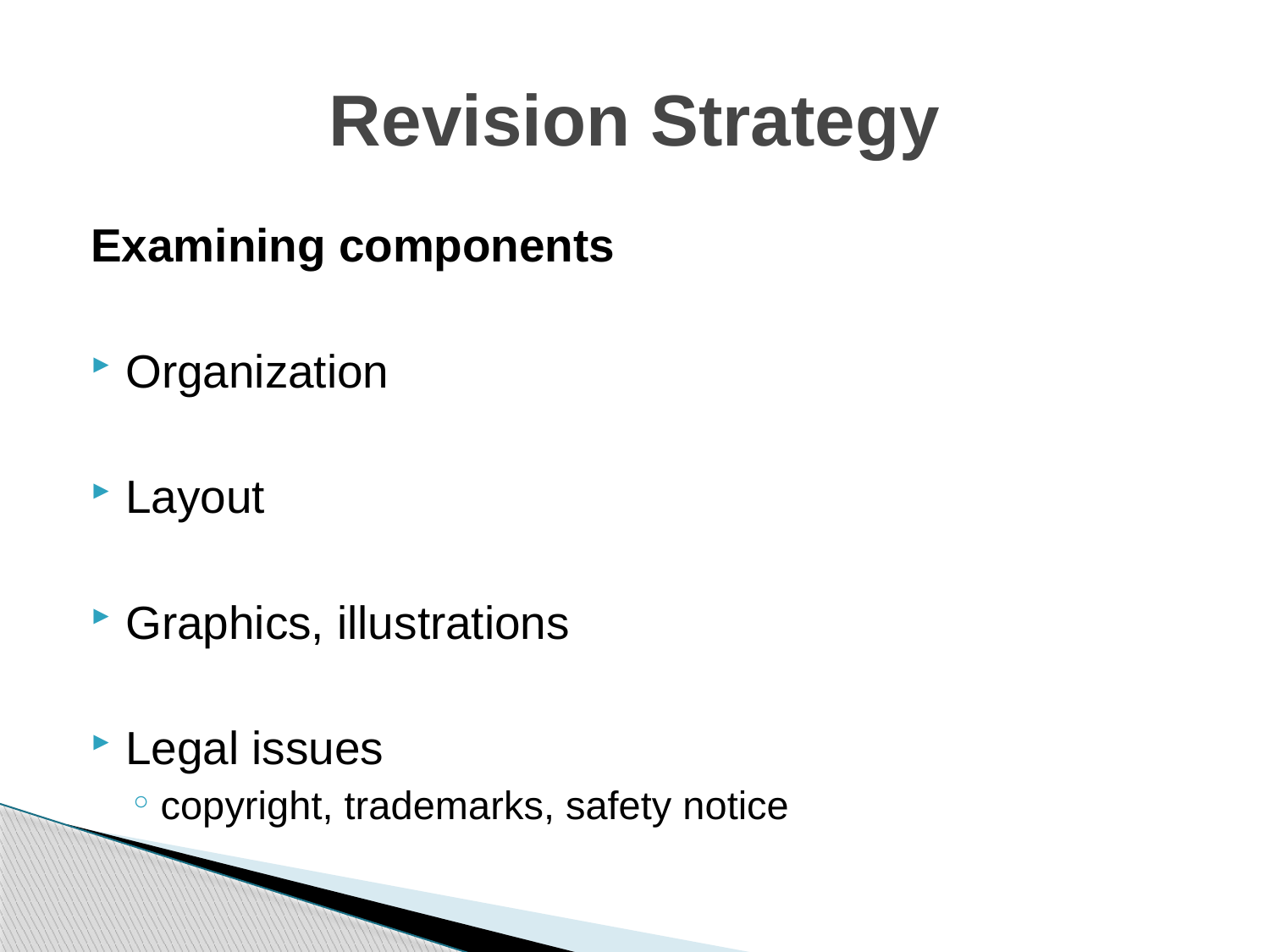

# Revision Strategy
Examining components

Organization

Layout

Graphics, illustrations

Legal issues
copyright, trademarks, safety notice